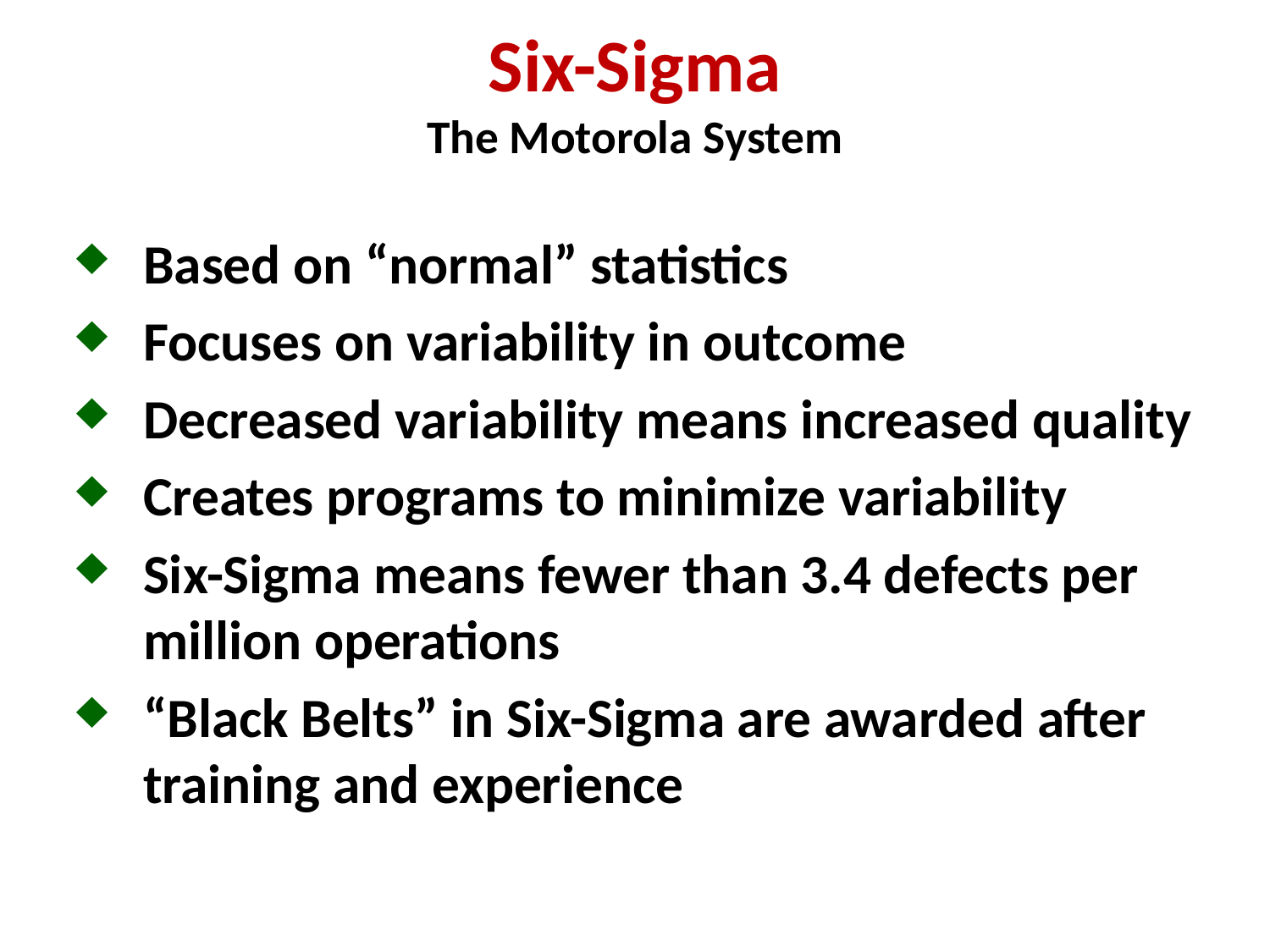

# Six-Sigma The Motorola System
Based on “normal” statistics
Focuses on variability in outcome
Decreased variability means increased quality
Creates programs to minimize variability
Six-Sigma means fewer than 3.4 defects per million operations
“Black Belts” in Six-Sigma are awarded after training and experience